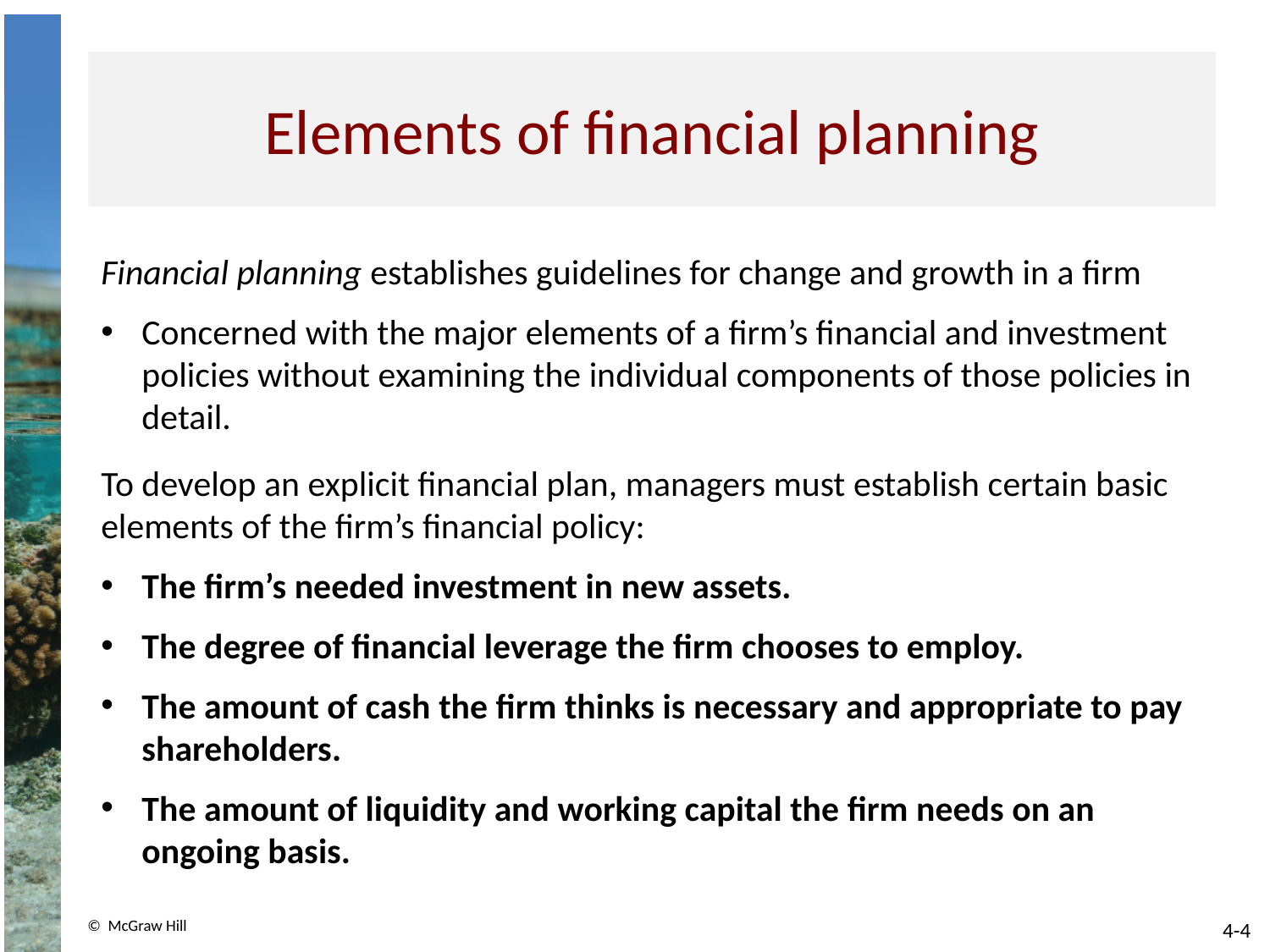

# Elements of financial planning
Financial planning establishes guidelines for change and growth in a firm
Concerned with the major elements of a firm’s financial and investment policies without examining the individual components of those policies in detail.
To develop an explicit financial plan, managers must establish certain basic elements of the firm’s financial policy:
The firm’s needed investment in new assets.
The degree of financial leverage the firm chooses to employ.
The amount of cash the firm thinks is necessary and appropriate to pay shareholders.
The amount of liquidity and working capital the firm needs on an ongoing basis.